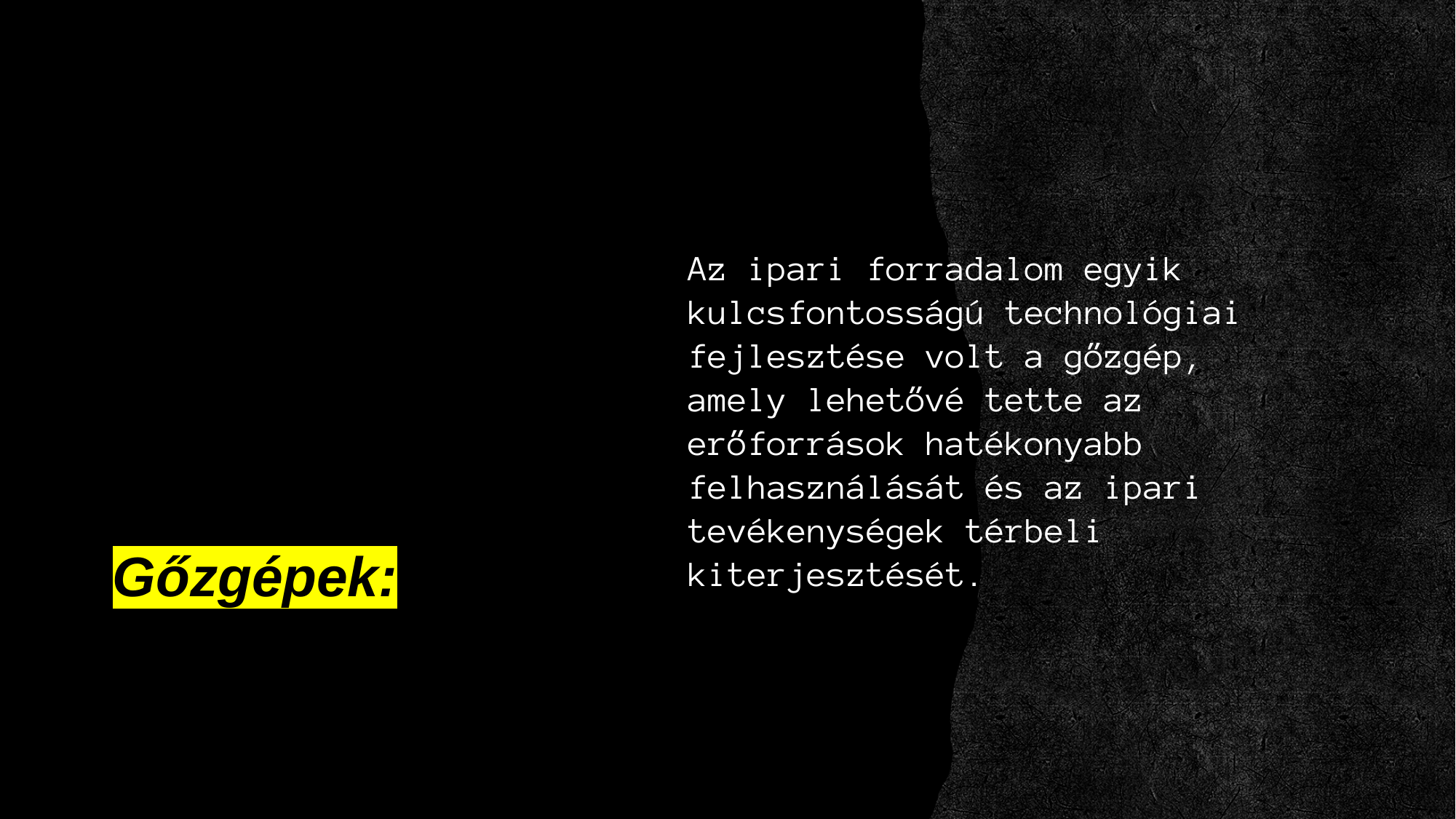

Az ipari forradalom egyik kulcsfontosságú technológiai fejlesztése volt a gőzgép, amely lehetővé tette az erőforrások hatékonyabb felhasználását és az ipari tevékenységek térbeli kiterjesztését.
# Gőzgépek: